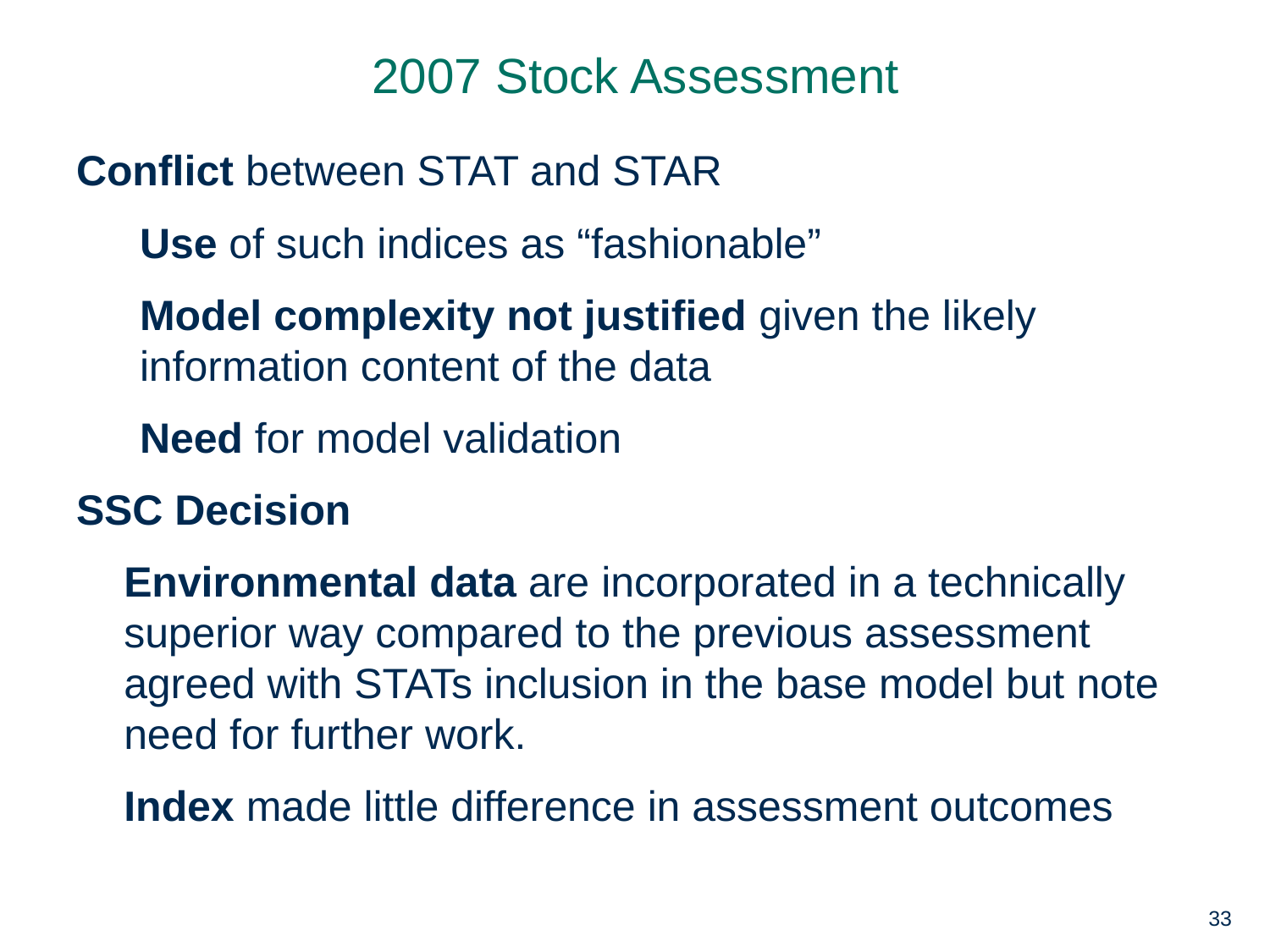

2007 Stock Assessment
Conflict between STAT and STAR
Use of such indices as “fashionable”
Model complexity not justified given the likely information content of the data
Need for model validation
SSC Decision
Environmental data are incorporated in a technically superior way compared to the previous assessment agreed with STATs inclusion in the base model but note need for further work.
Index made little difference in assessment outcomes